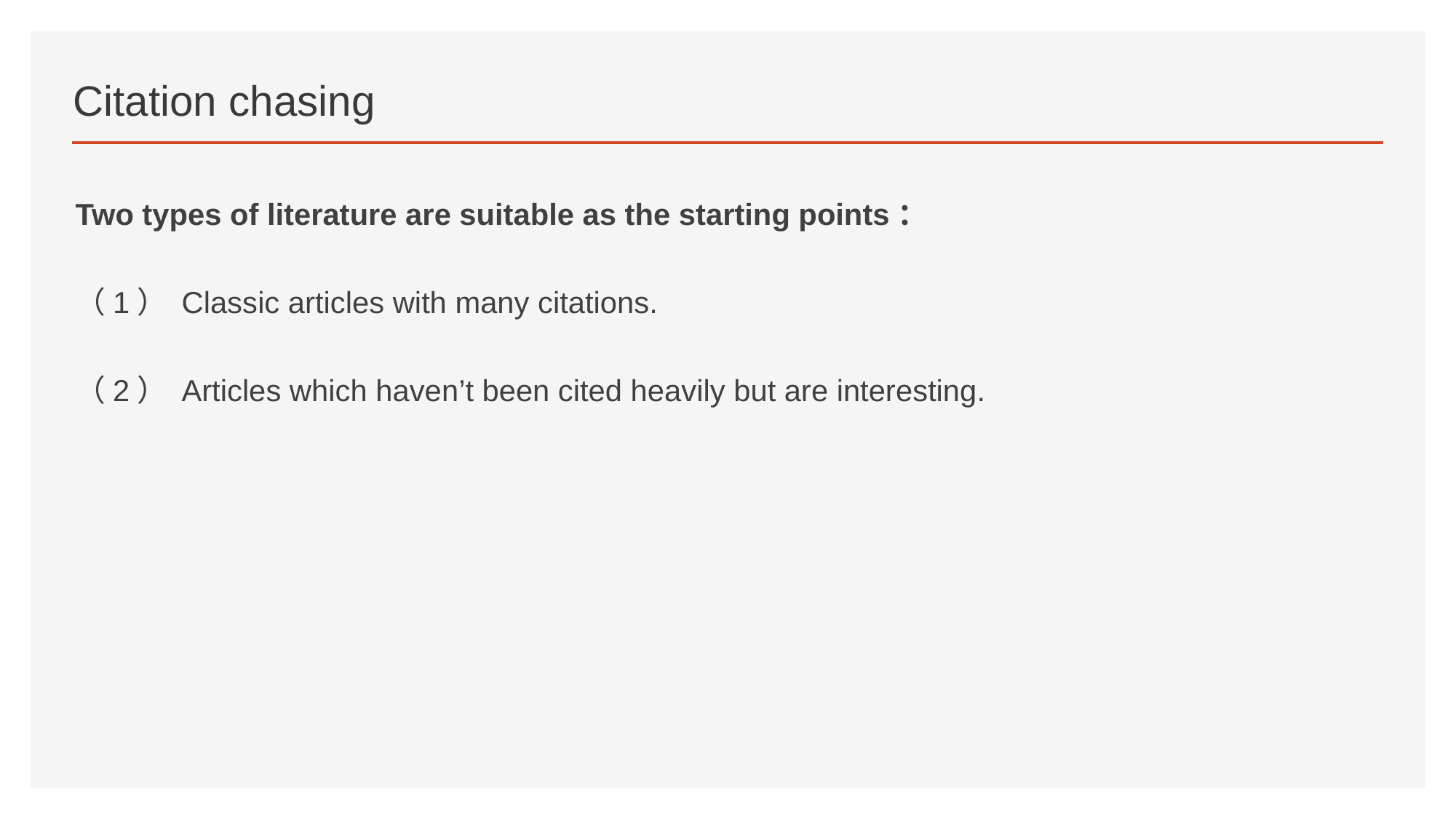

# Citation chasing
Two types of literature are suitable as the starting points：
（1） Classic articles with many citations.
（2） Articles which haven’t been cited heavily but are interesting.